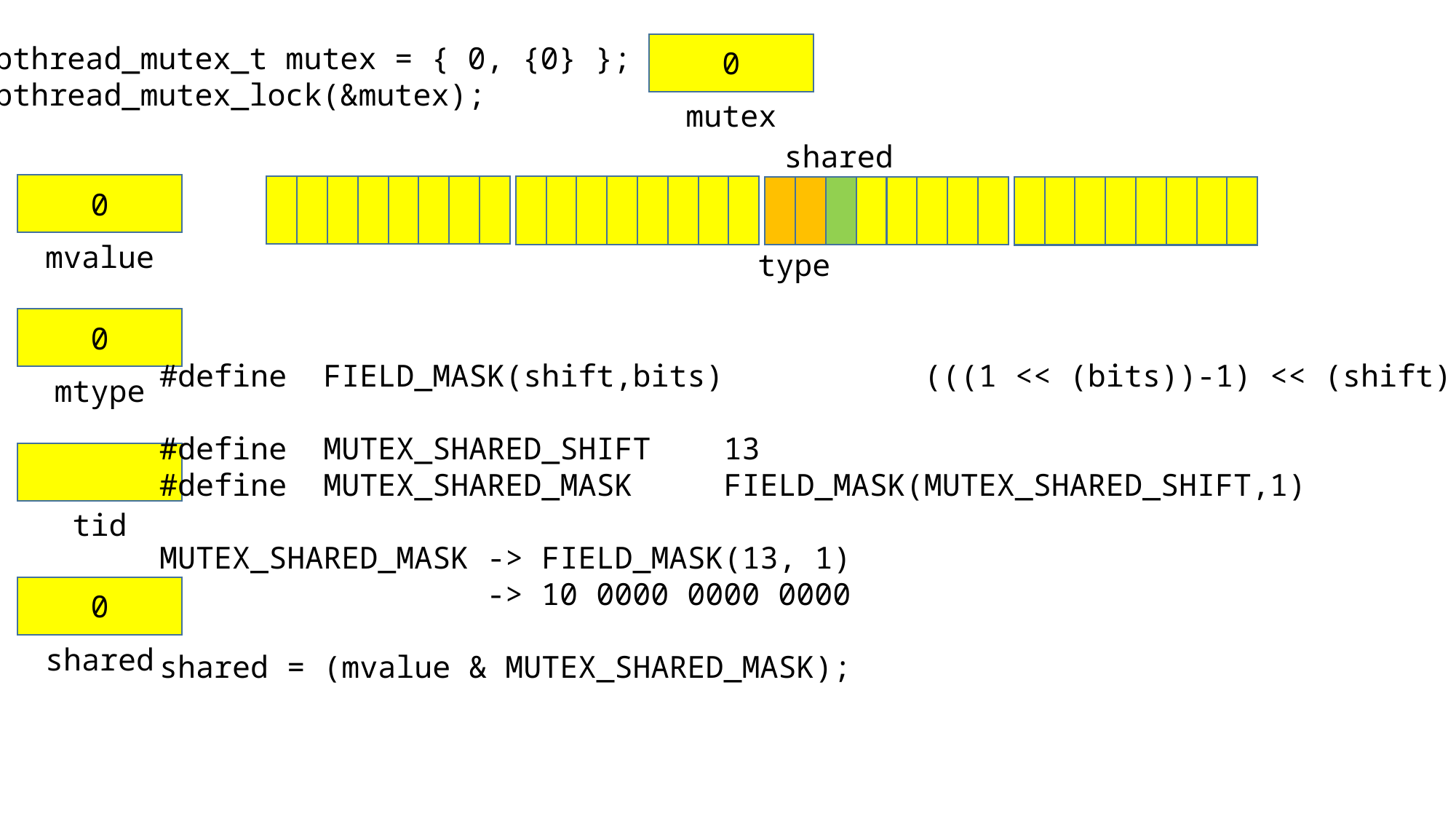

pthread_mutex_t mutex = { 0, {0} };
pthread_mutex_lock(&mutex);
0
mutex
shared

type
0
mvalue
0
#define  FIELD_MASK(shift,bits)           (((1 << (bits))-1) << (shift))

#define  MUTEX_SHARED_SHIFT    13
#define  MUTEX_SHARED_MASK     FIELD_MASK(MUTEX_SHARED_SHIFT,1)

MUTEX_SHARED_MASK -> FIELD_MASK(13, 1)
                  -> 10 0000 0000 0000

shared = (mvalue & MUTEX_SHARED_MASK);
mtype

tid
0
shared